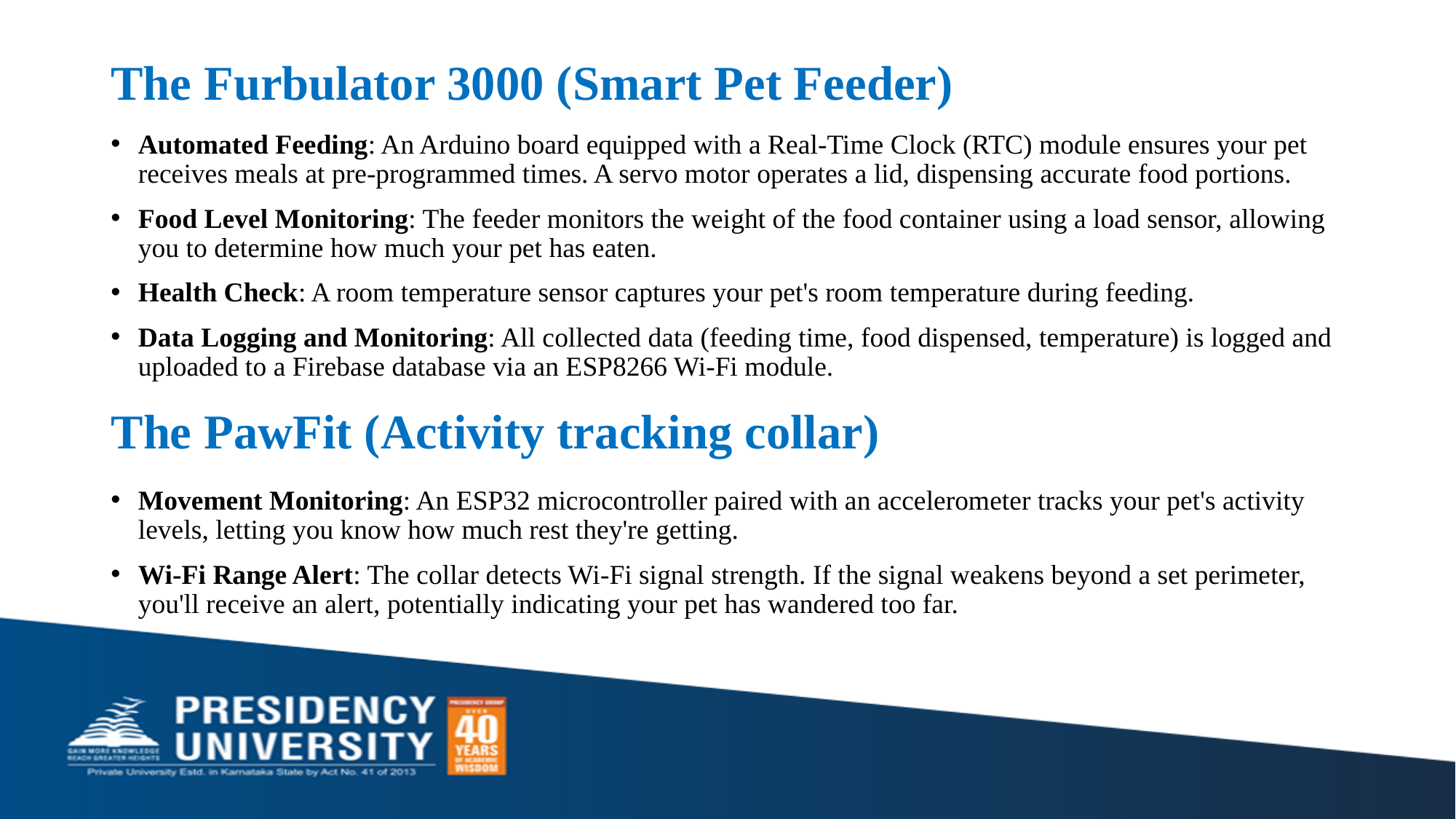

# The Furbulator 3000 (Smart Pet Feeder)
Automated Feeding: An Arduino board equipped with a Real-Time Clock (RTC) module ensures your pet receives meals at pre-programmed times. A servo motor operates a lid, dispensing accurate food portions.
Food Level Monitoring: The feeder monitors the weight of the food container using a load sensor, allowing you to determine how much your pet has eaten.
Health Check: A room temperature sensor captures your pet's room temperature during feeding.
Data Logging and Monitoring: All collected data (feeding time, food dispensed, temperature) is logged and uploaded to a Firebase database via an ESP8266 Wi-Fi module.

Movement Monitoring: An ESP32 microcontroller paired with an accelerometer tracks your pet's activity levels, letting you know how much rest they're getting.
Wi-Fi Range Alert: The collar detects Wi-Fi signal strength. If the signal weakens beyond a set perimeter, you'll receive an alert, potentially indicating your pet has wandered too far.
The PawFit (Activity tracking collar)
2